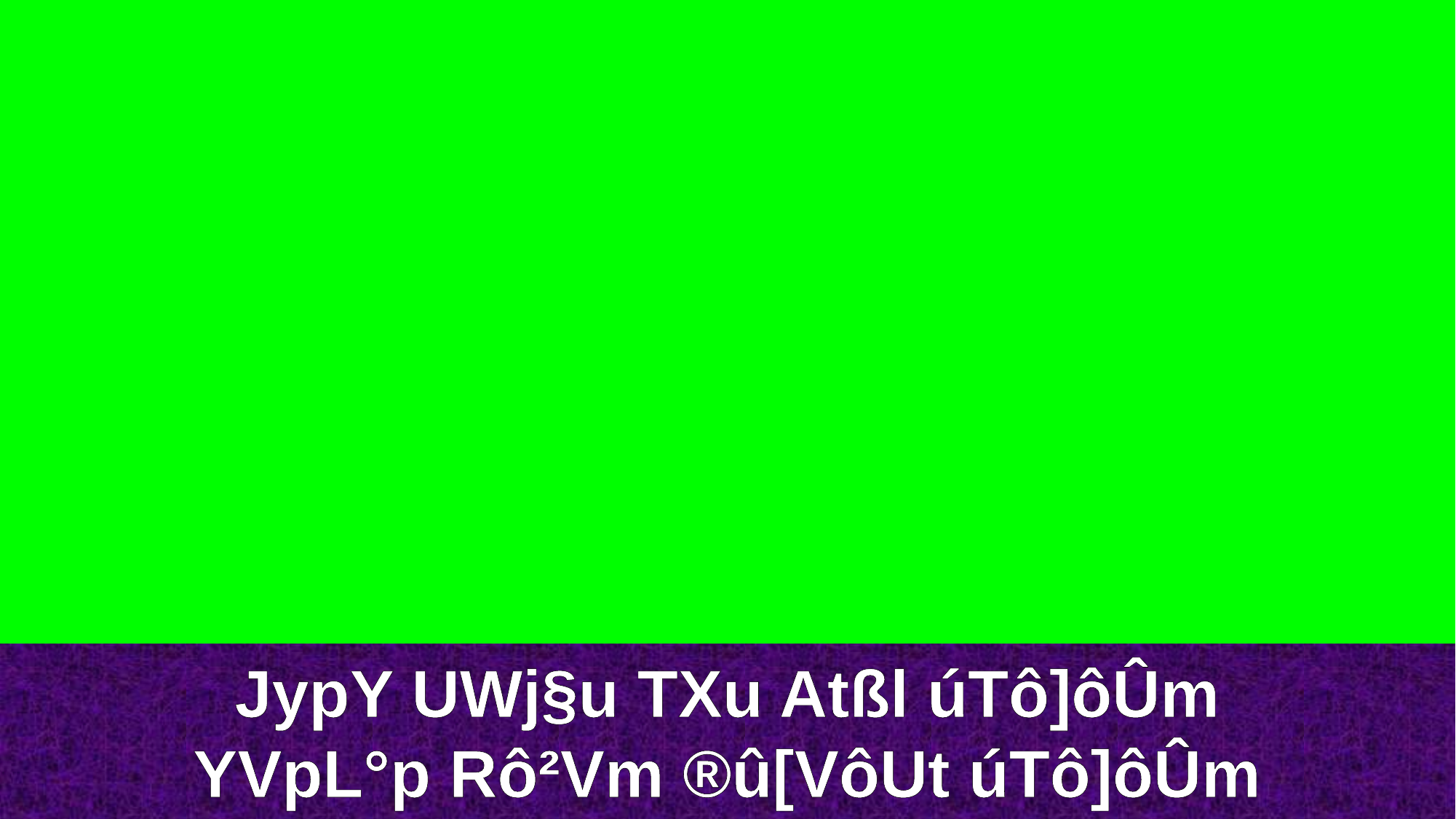

JypY UWj§u TXu Atßl úTô]ôÛm
YVpL°p Rô²Vm ®û[VôUt úTô]ôÛm